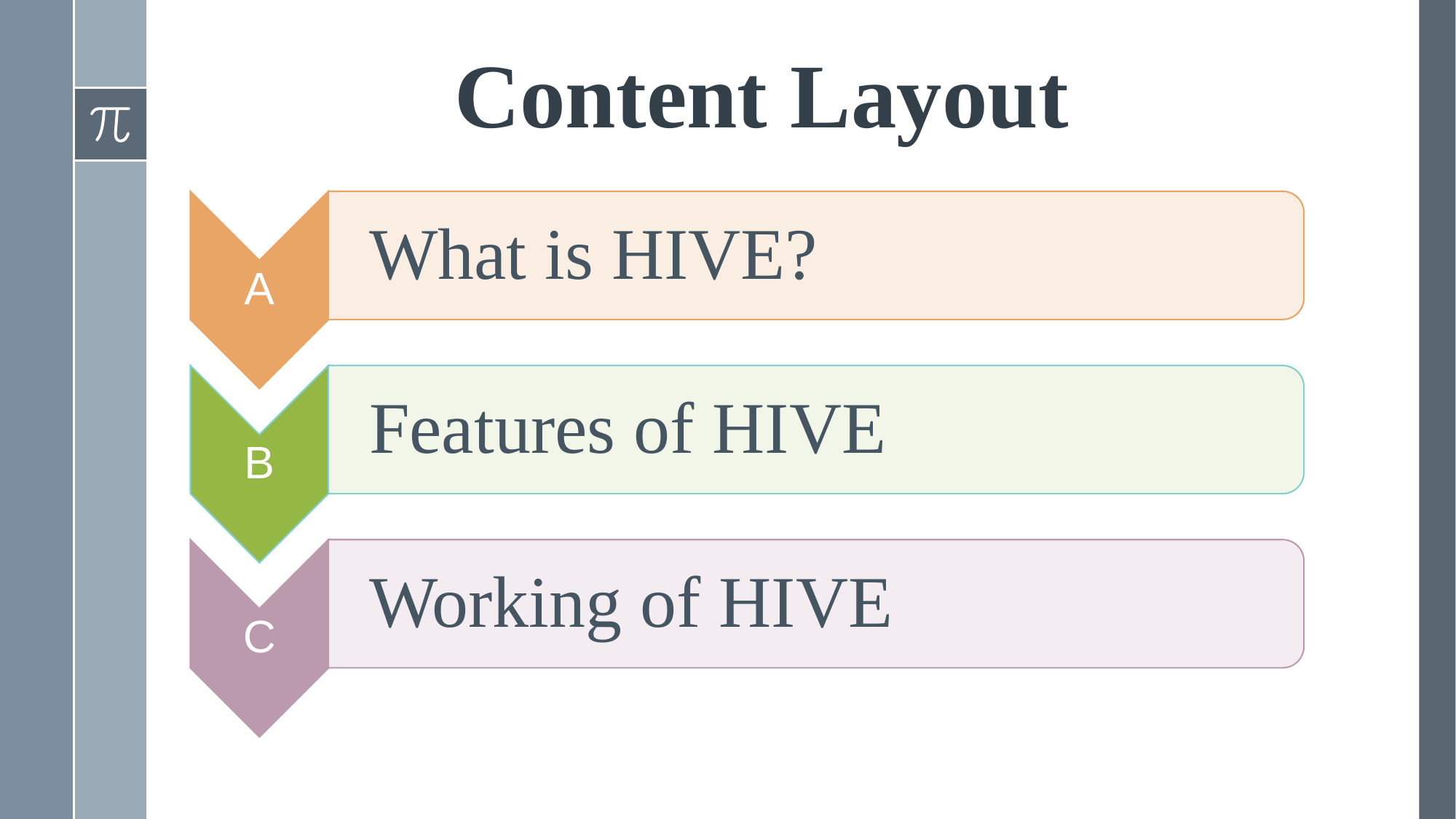

# Content Layout
A
What is HIVE?
B
Features of HIVE
C
Working of HIVE